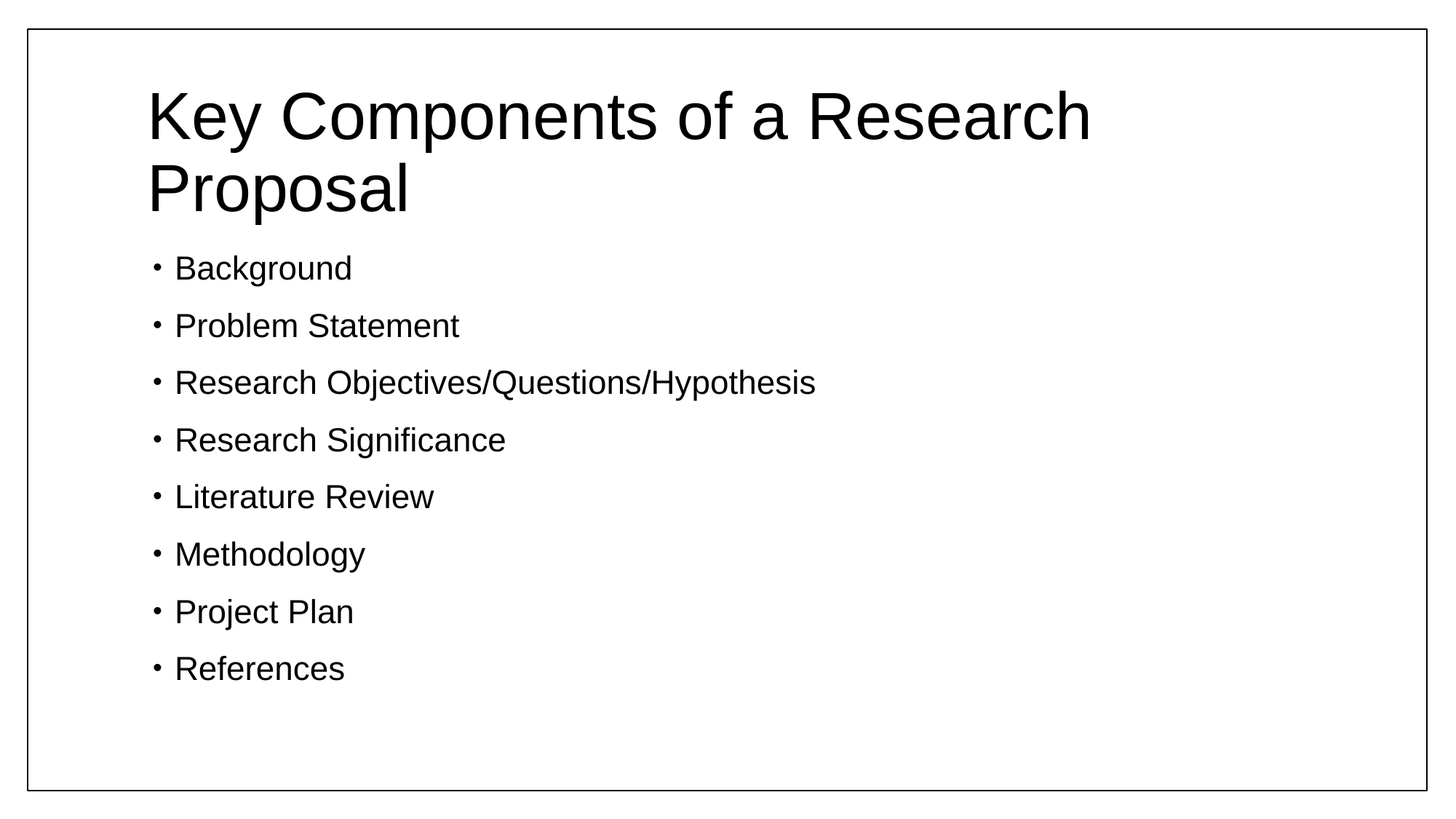

# Key Components of a Research Proposal
Background
Problem Statement
Research Objectives/Questions/Hypothesis
Research Significance
Literature Review
Methodology
Project Plan
References